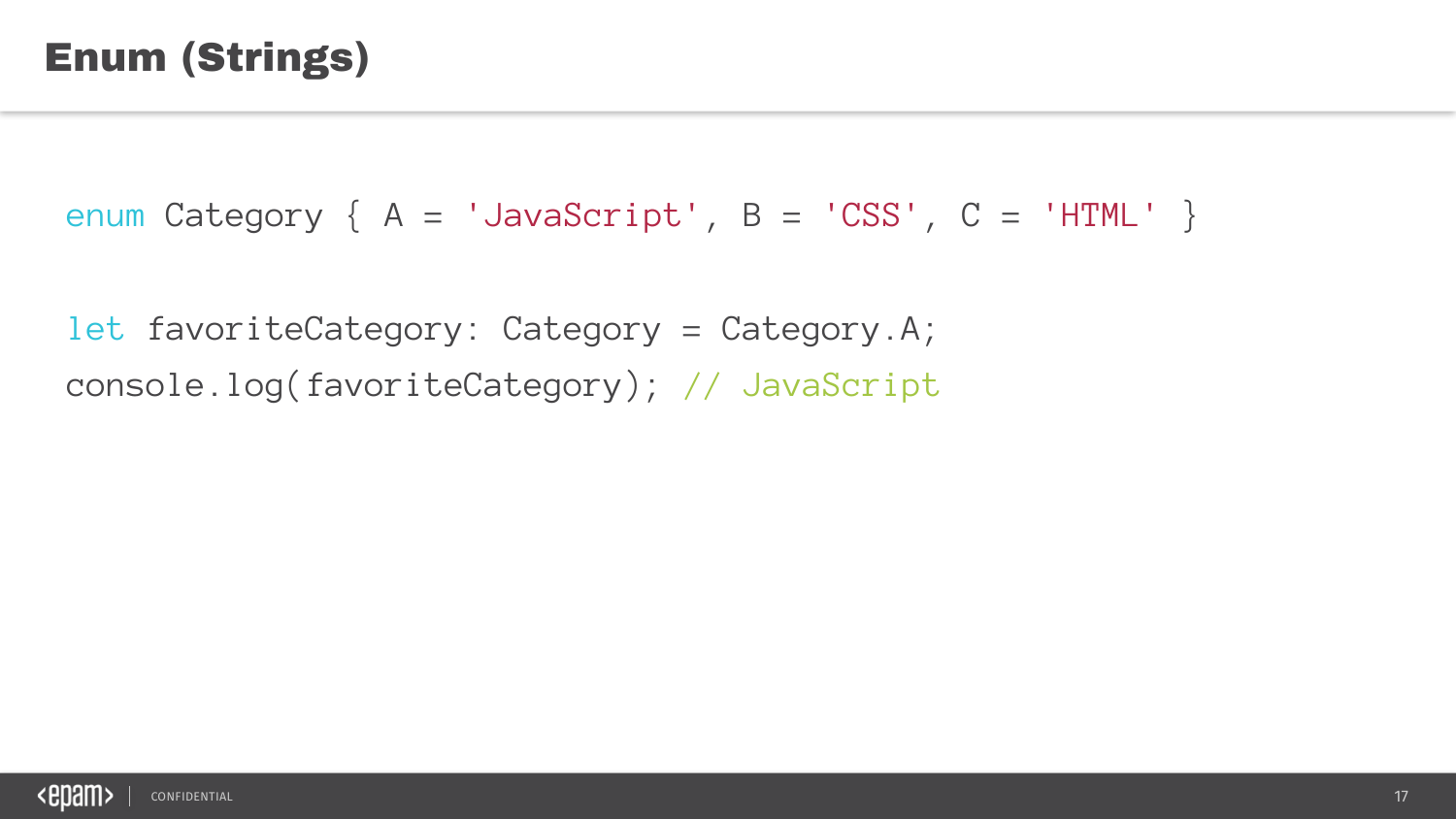

Enum (Strings)
enum Category { A = 'JavaScript', B = 'CSS', C = 'HTML' }

let favoriteCategory: Category = Category.A;
console.log(favoriteCategory); // JavaScript